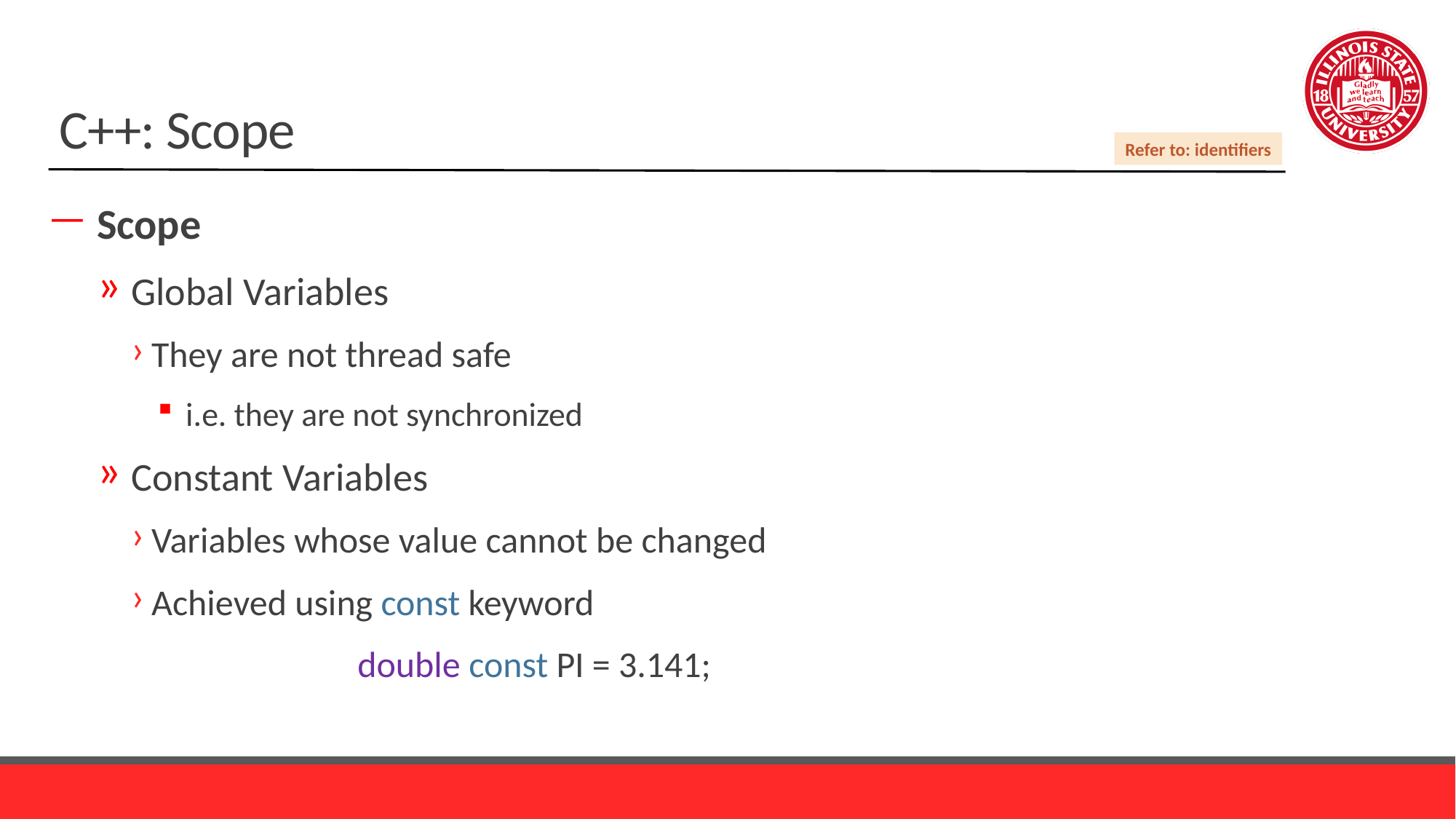

# C++: Scope
Refer to: identifiers
Scope
Global Variables
They are not thread safe
i.e. they are not synchronized
Constant Variables
Variables whose value cannot be changed
Achieved using const keyword
		 double const PI = 3.141;